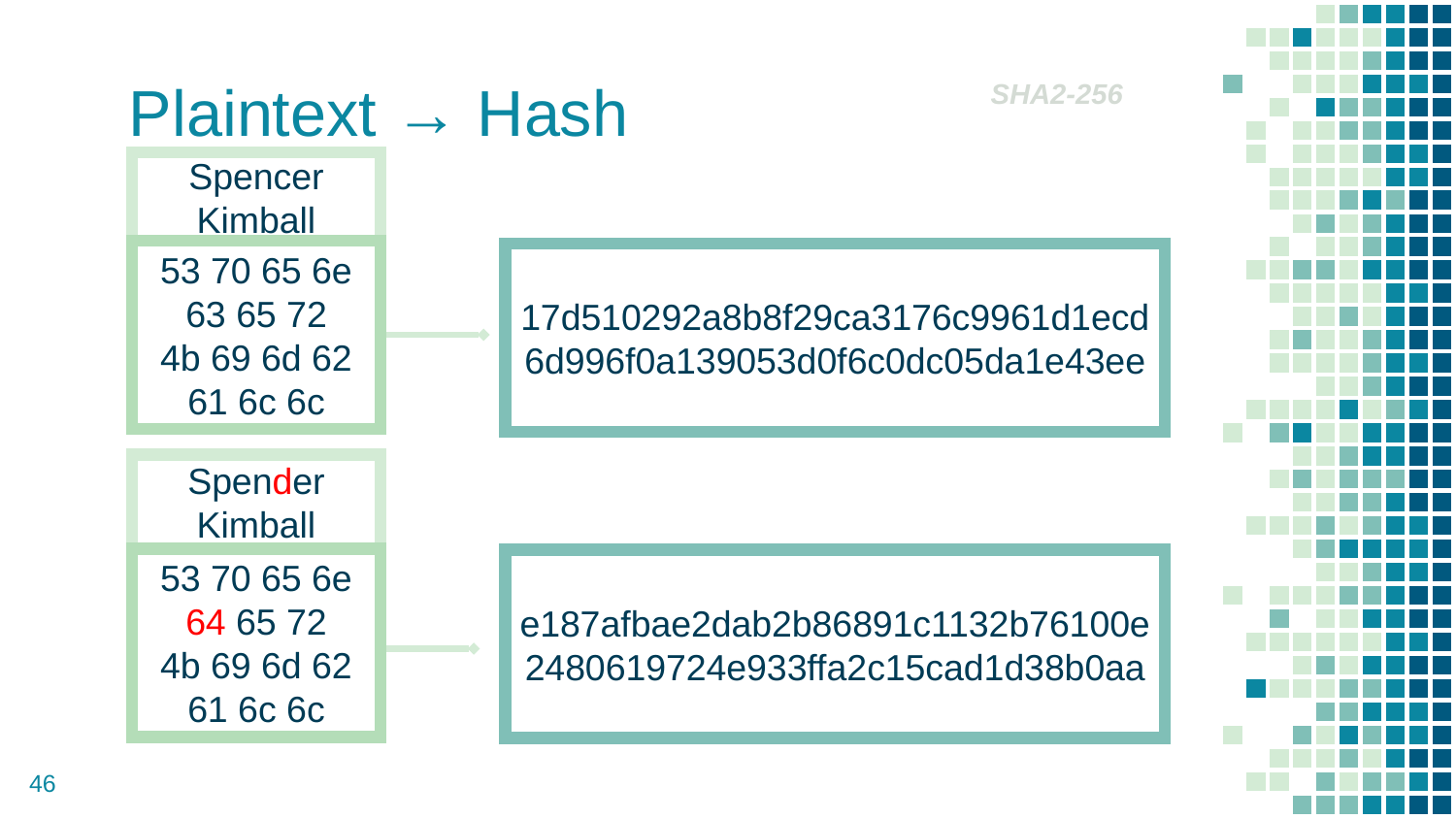

# Plaintext → Hash
SHA2-256
Spencer Kimball
53 70 65 6e 63 65 72
4b 69 6d 62 61 6c 6c
17d510292a8b8f29ca3176c9961d1ecd6d996f0a139053d0f6c0dc05da1e43ee
Spender Kimball
53 70 65 6e 64 65 72
4b 69 6d 62 61 6c 6c
e187afbae2dab2b86891c1132b76100e2480619724e933ffa2c15cad1d38b0aa
46